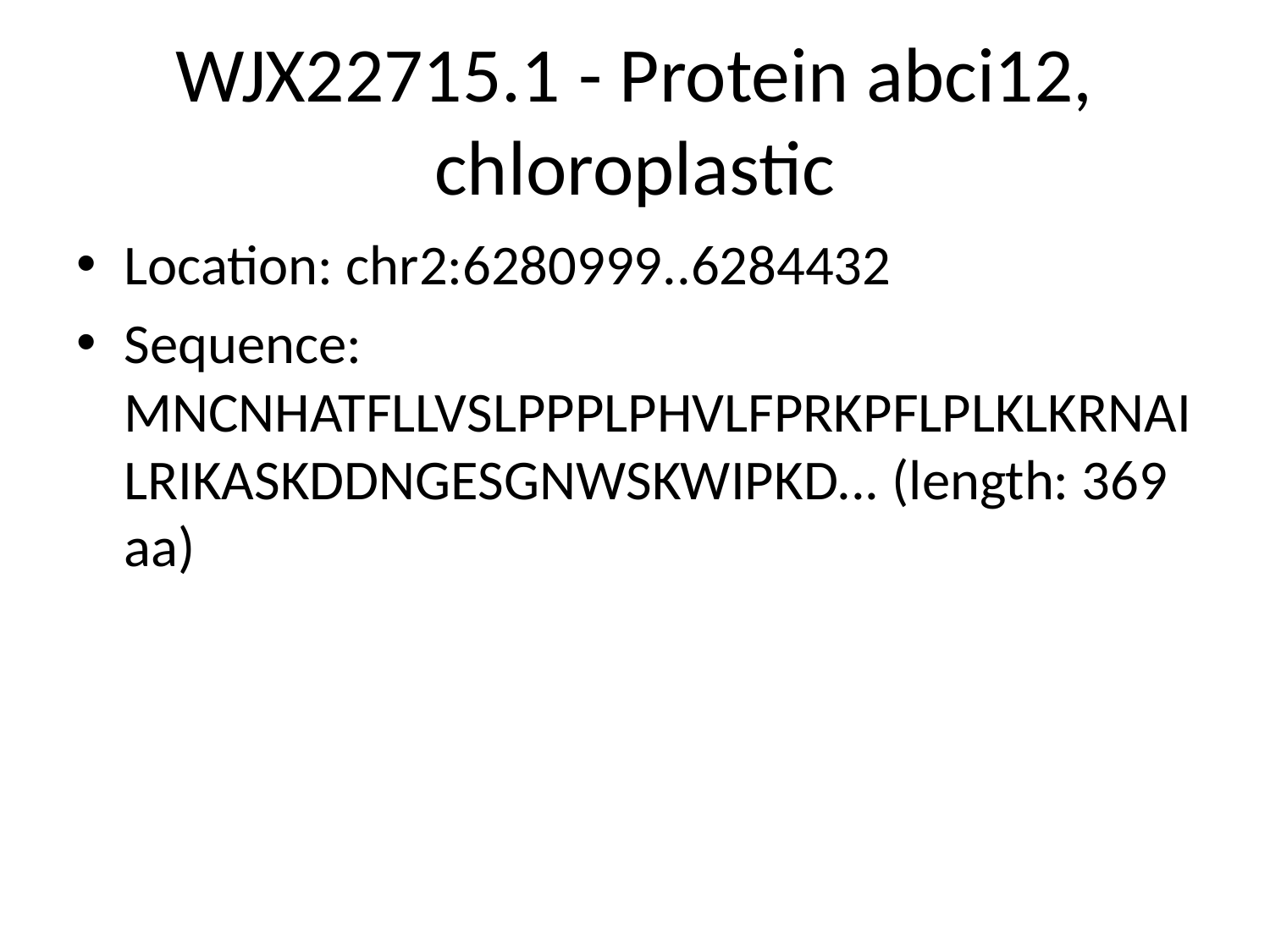

# WJX22715.1 - Protein abci12, chloroplastic
Location: chr2:6280999..6284432
Sequence: MNCNHATFLLVSLPPPLPHVLFPRKPFLPLKLKRNAILRIKASKDDNGESGNWSKWIPKD... (length: 369 aa)